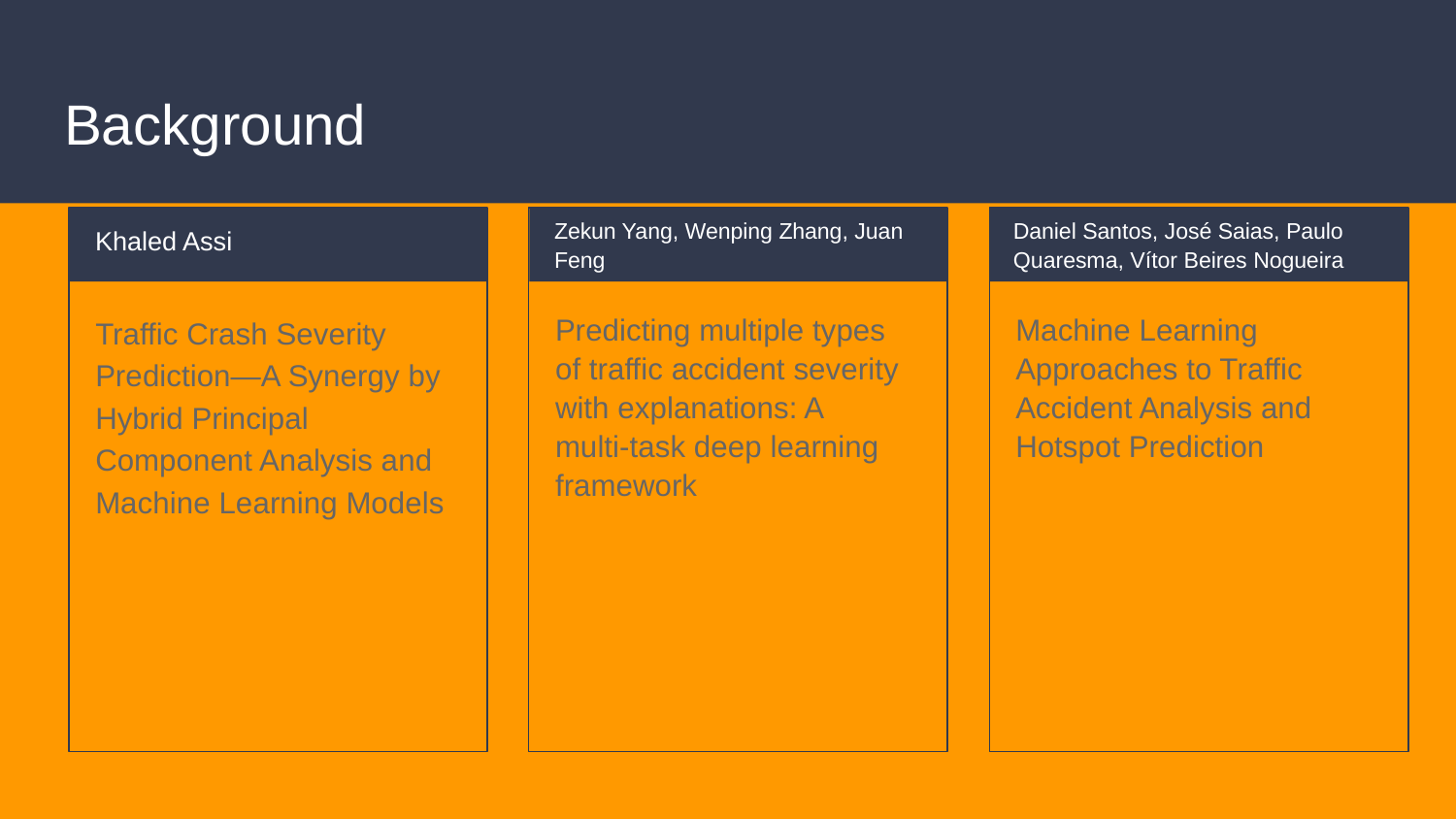

# Background
Zekun Yang, Wenping Zhang, Juan Feng
Daniel Santos, José Saias, Paulo Quaresma, Vítor Beires Nogueira

Khaled Assi

Traffic Crash Severity Prediction—A Synergy by Hybrid Principal Component Analysis and Machine Learning Models

Predicting multiple types of traffic accident severity with explanations: A multi-task deep learning framework

Machine Learning Approaches to Traffic Accident Analysis and Hotspot Prediction